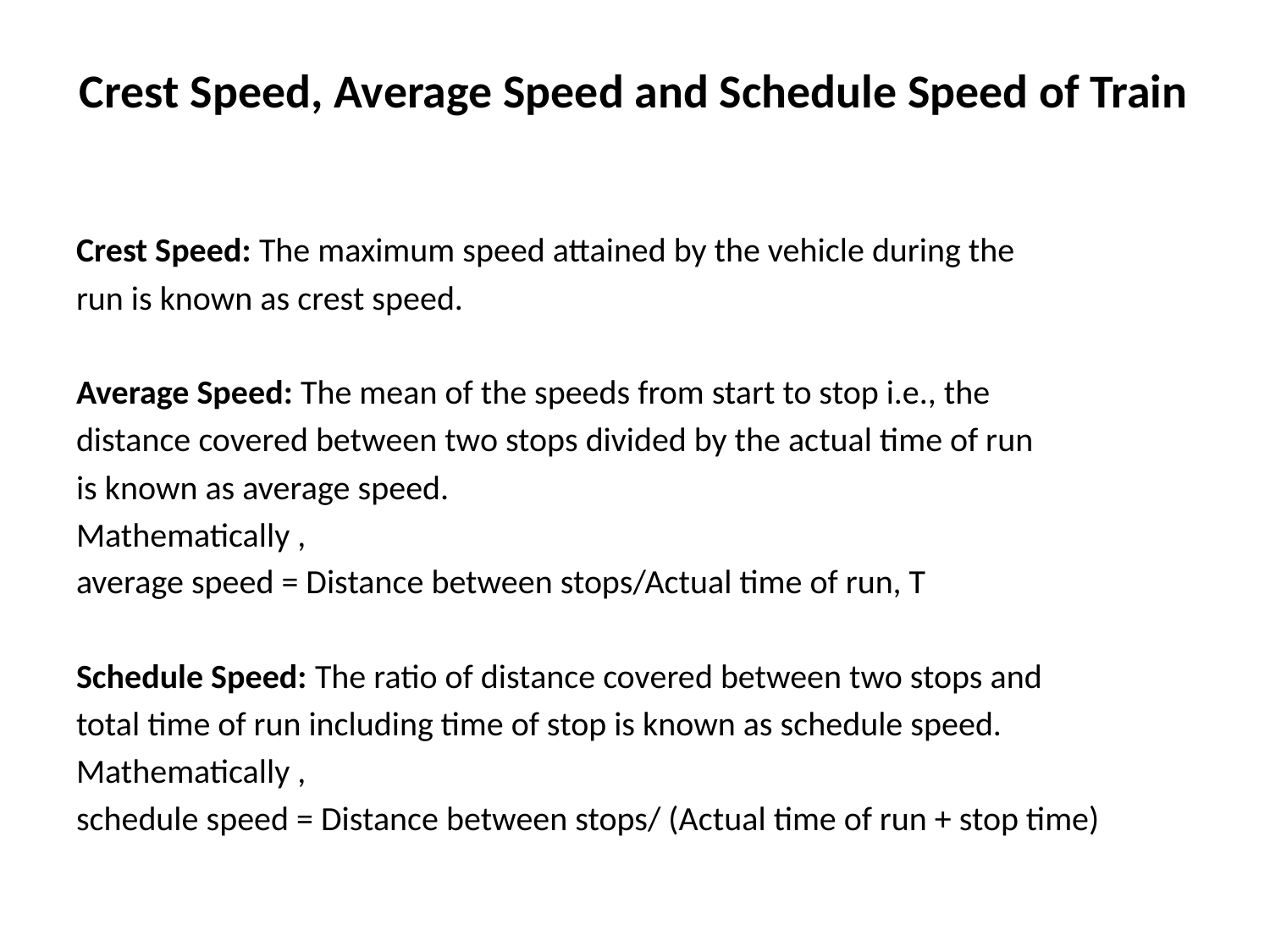

# Crest Speed, Average Speed and Schedule Speed of Train
Crest Speed: The maximum speed attained by the vehicle during the
run is known as crest speed.

Average Speed: The mean of the speeds from start to stop i.e., the
distance covered between two stops divided by the actual time of run
is known as average speed.
Mathematically ,
average speed = Distance between stops/Actual time of run, T

Schedule Speed: The ratio of distance covered between two stops and
total time of run including time of stop is known as schedule speed.
Mathematically ,
schedule speed = Distance between stops/ (Actual time of run + stop time)